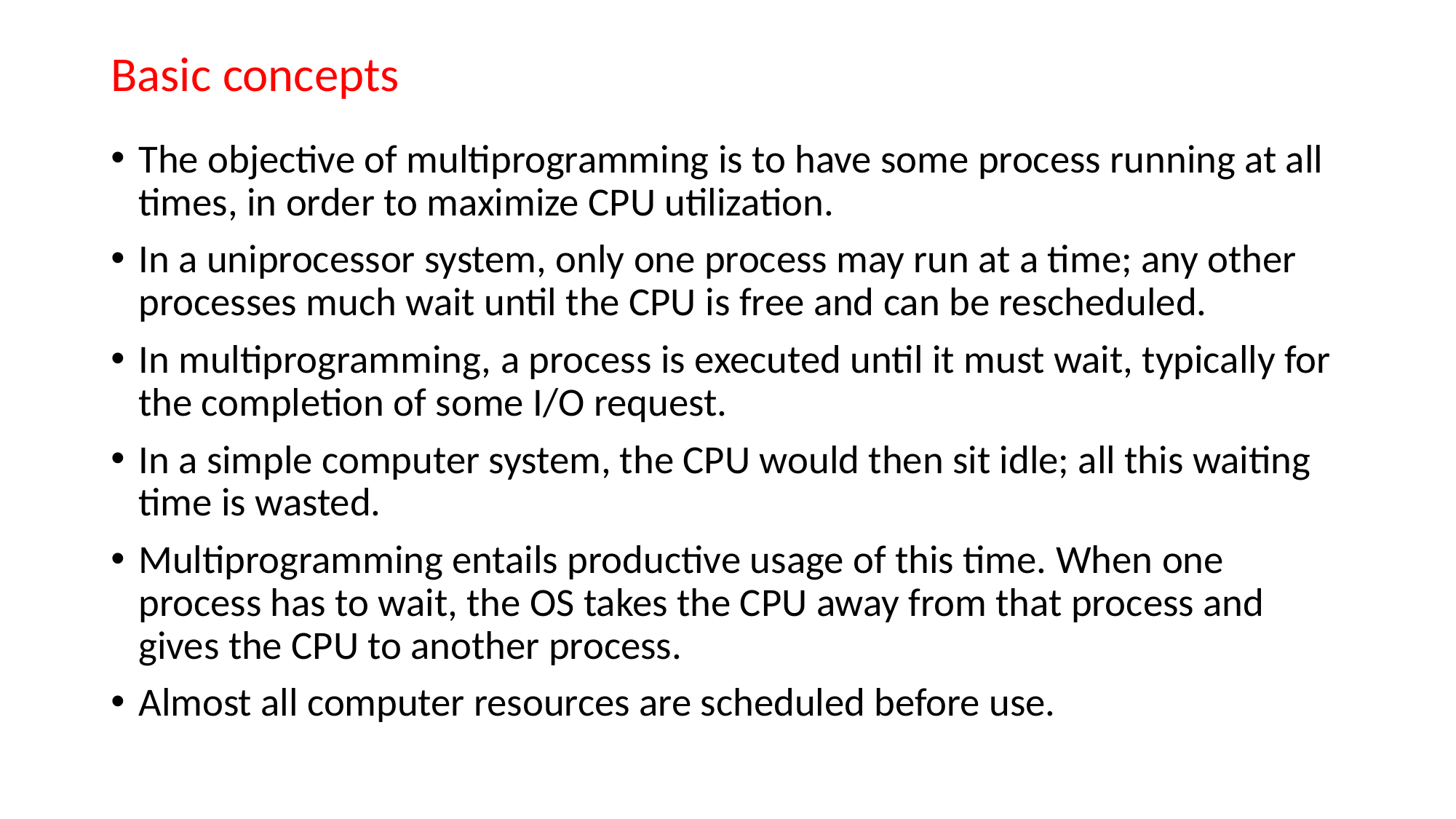

# Basic concepts
The objective of multiprogramming is to have some process running at all times, in order to maximize CPU utilization.
In a uniprocessor system, only one process may run at a time; any other processes much wait until the CPU is free and can be rescheduled.
In multiprogramming, a process is executed until it must wait, typically for the completion of some I/O request.
In a simple computer system, the CPU would then sit idle; all this waiting time is wasted.
Multiprogramming entails productive usage of this time. When one process has to wait, the OS takes the CPU away from that process and gives the CPU to another process.
Almost all computer resources are scheduled before use.